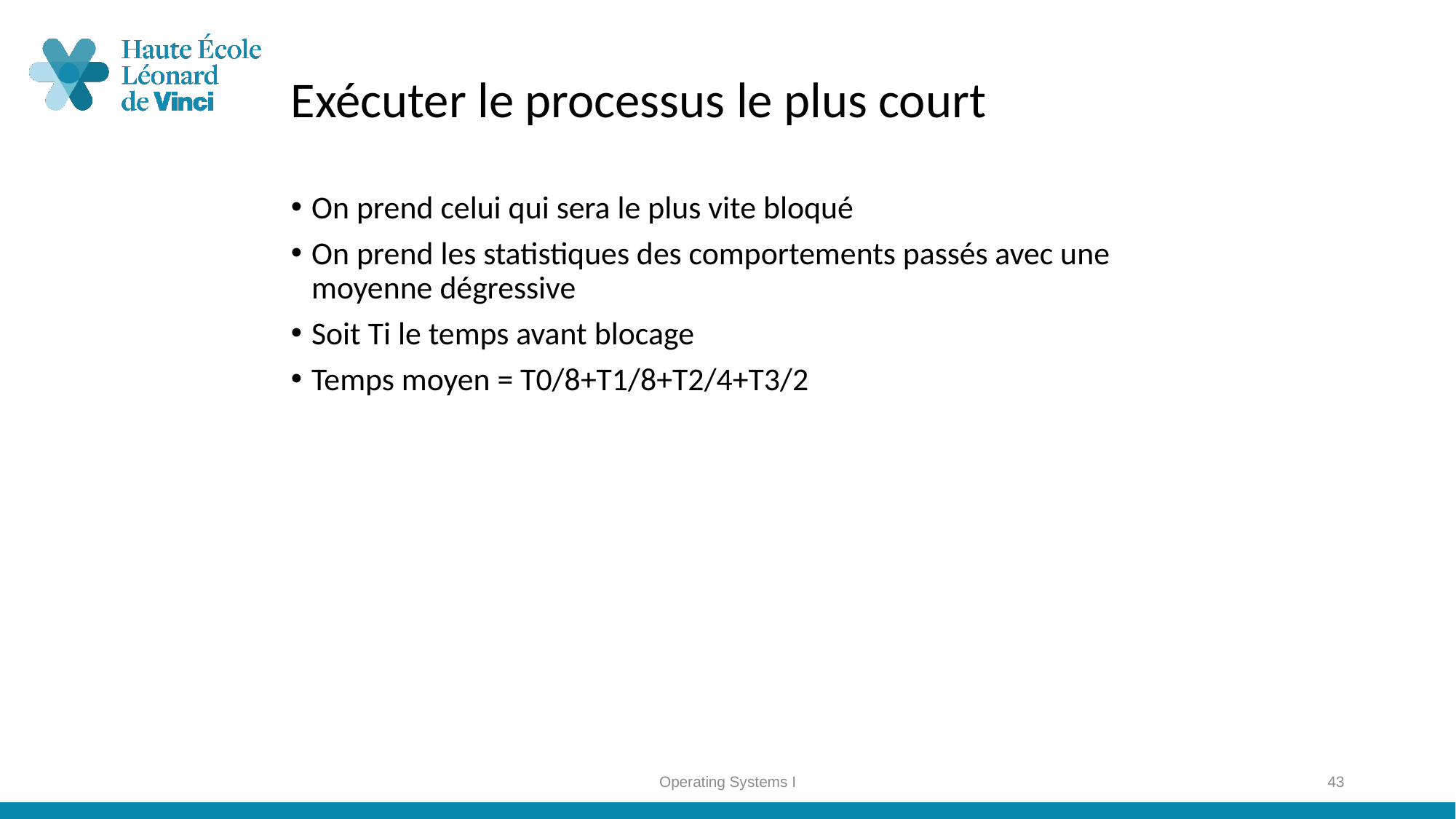

# Exécuter le processus le plus court
On prend celui qui sera le plus vite bloqué
On prend les statistiques des comportements passés avec une moyenne dégressive
Soit Ti le temps avant blocage
Temps moyen = T0/8+T1/8+T2/4+T3/2
Operating Systems I
43